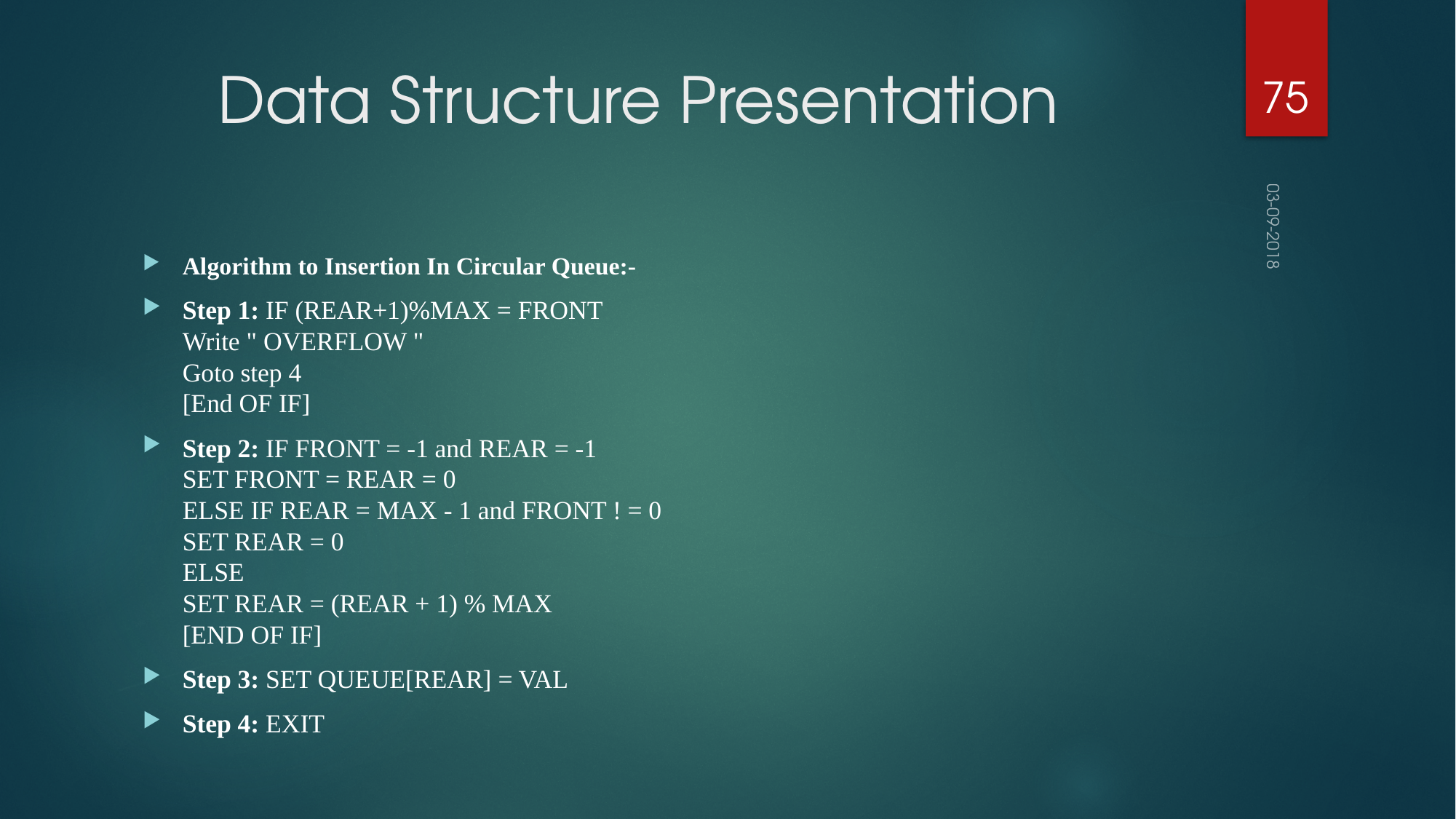

75
# Data Structure Presentation
03-09-2018
Algorithm to Insertion In Circular Queue:-
Step 1: IF (REAR+1)%MAX = FRONT
Write " OVERFLOW "
Goto step 4
[End OF IF]
Step 2: IF FRONT = -1 and REAR = -1
SET FRONT = REAR = 0
ELSE IF REAR = MAX - 1 and FRONT ! = 0
SET REAR = 0
ELSE
SET REAR = (REAR + 1) % MAX
[END OF IF]
Step 3: SET QUEUE[REAR] = VAL
Step 4: EXIT